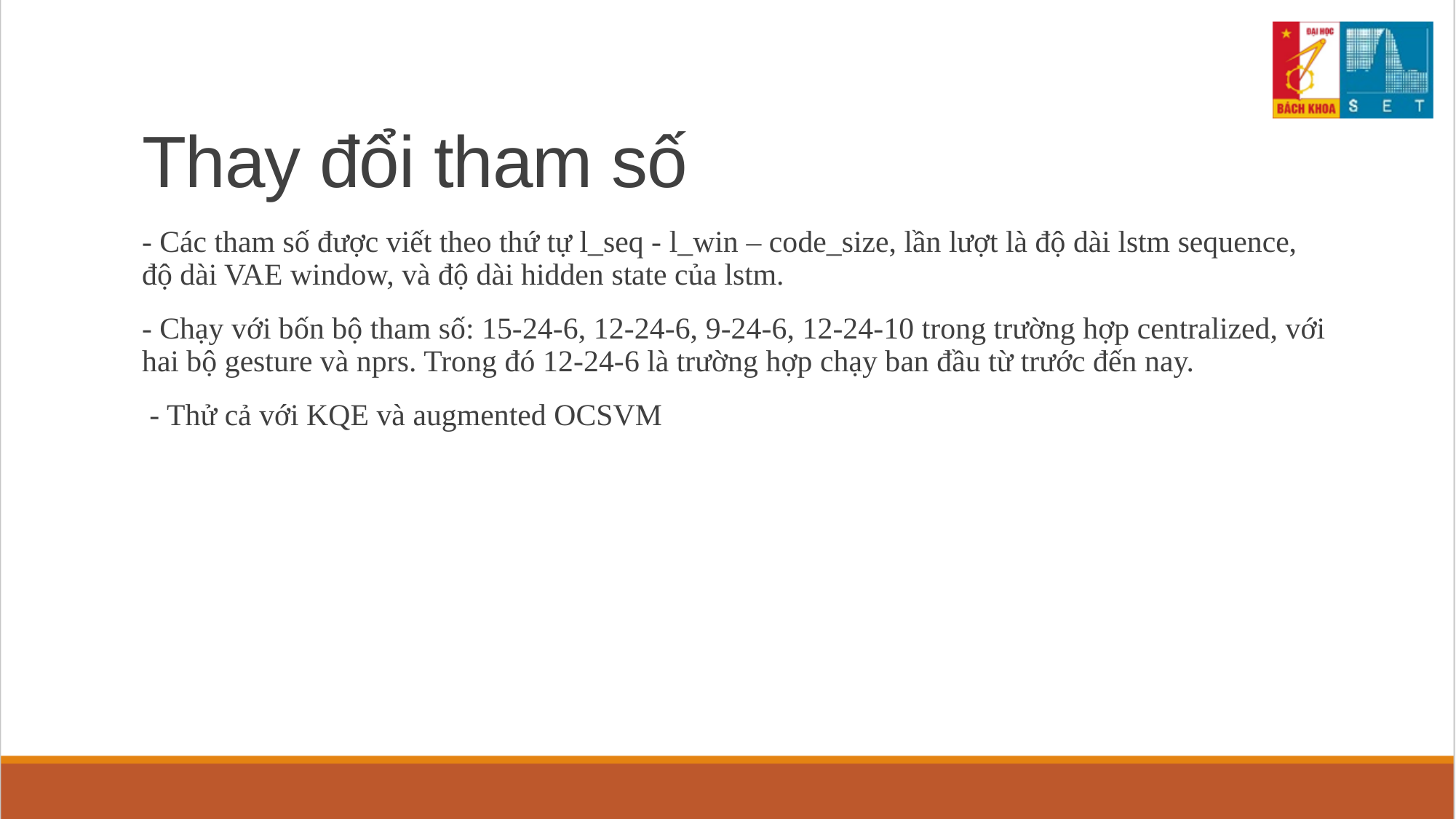

# Thay đổi tham số
- Các tham số được viết theo thứ tự l_seq - l_win – code_size, lần lượt là độ dài lstm sequence, độ dài VAE window, và độ dài hidden state của lstm.
- Chạy với bốn bộ tham số: 15-24-6, 12-24-6, 9-24-6, 12-24-10 trong trường hợp centralized, với hai bộ gesture và nprs. Trong đó 12-24-6 là trường hợp chạy ban đầu từ trước đến nay.
 - Thử cả với KQE và augmented OCSVM